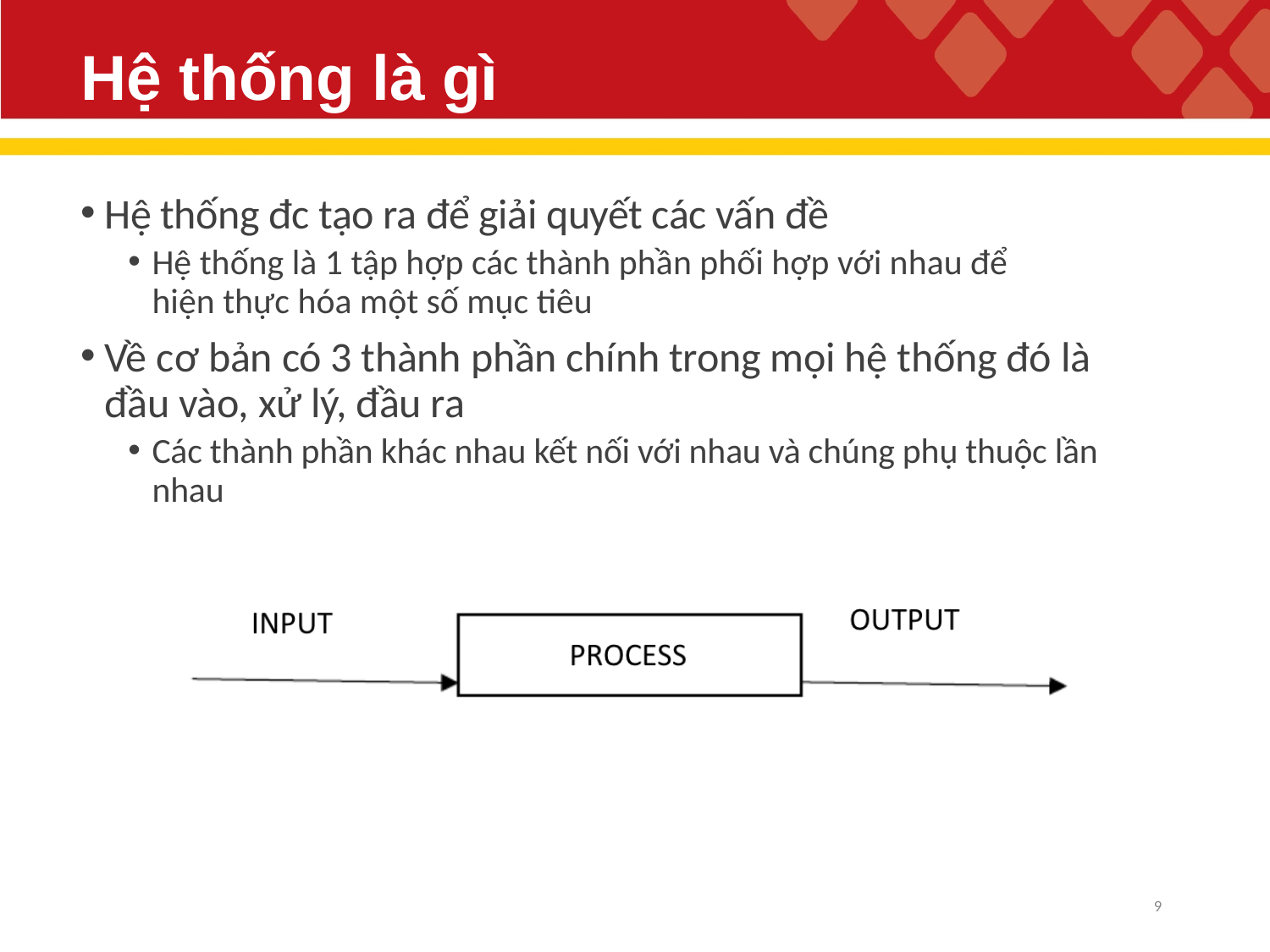

# Hệ thống là gì
Hệ thống đc tạo ra để giải quyết các vấn đề
Hệ thống là 1 tập hợp các thành phần phối hợp với nhau để hiện thực hóa một số mục tiêu
Về cơ bản có 3 thành phần chính trong mọi hệ thống đó là đầu vào, xử lý, đầu ra
Các thành phần khác nhau kết nối với nhau và chúng phụ thuộc lần nhau

9